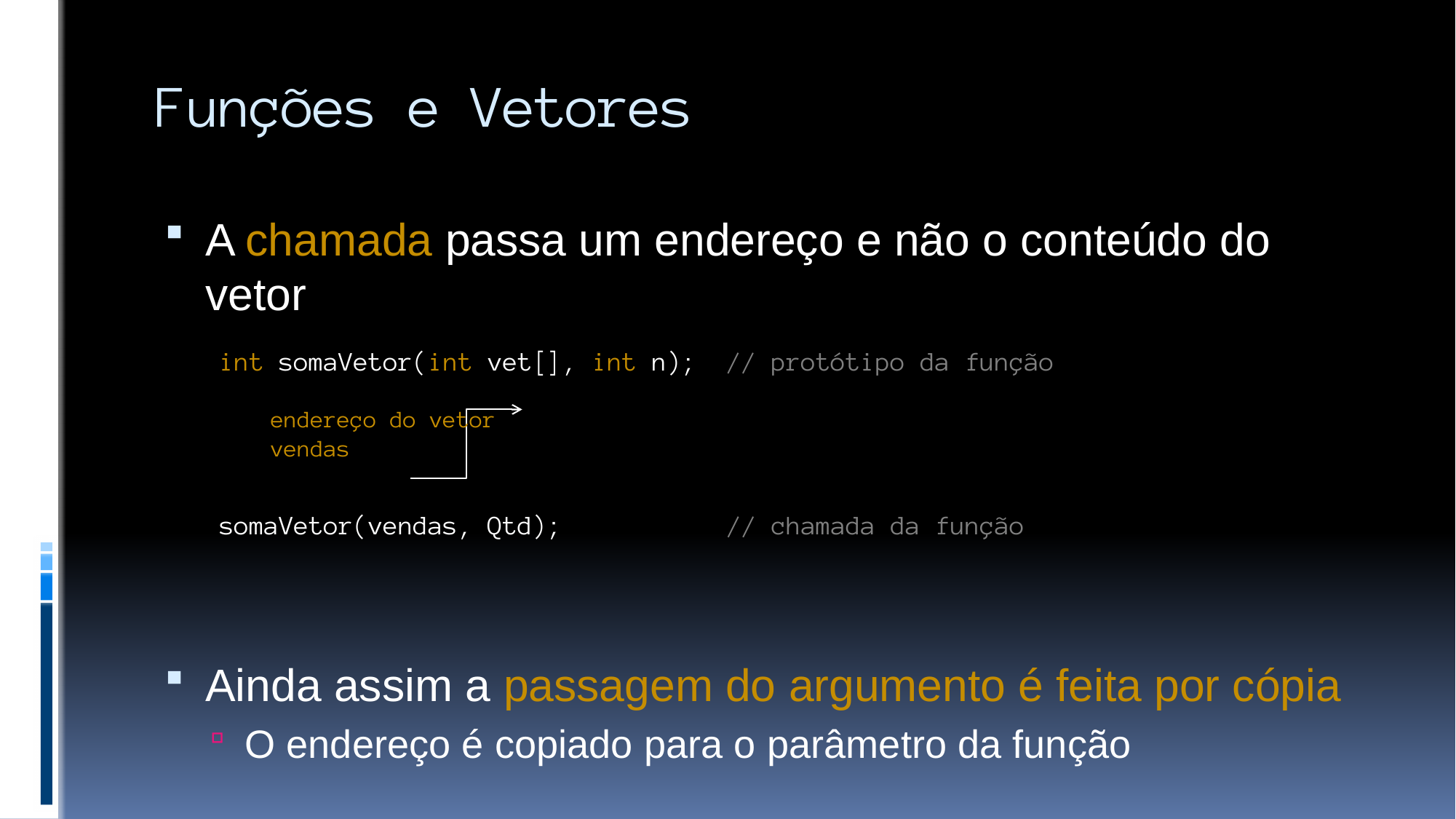

# Funções e Vetores
A chamada passa um endereço e não o conteúdo do vetor

Ainda assim a passagem do argumento é feita por cópia
O endereço é copiado para o parâmetro da função
int somaVetor(int vet[], int n);  // protótipo da função

somaVetor(vendas, Qtd);           // chamada da função

endereço do vetor
vendas